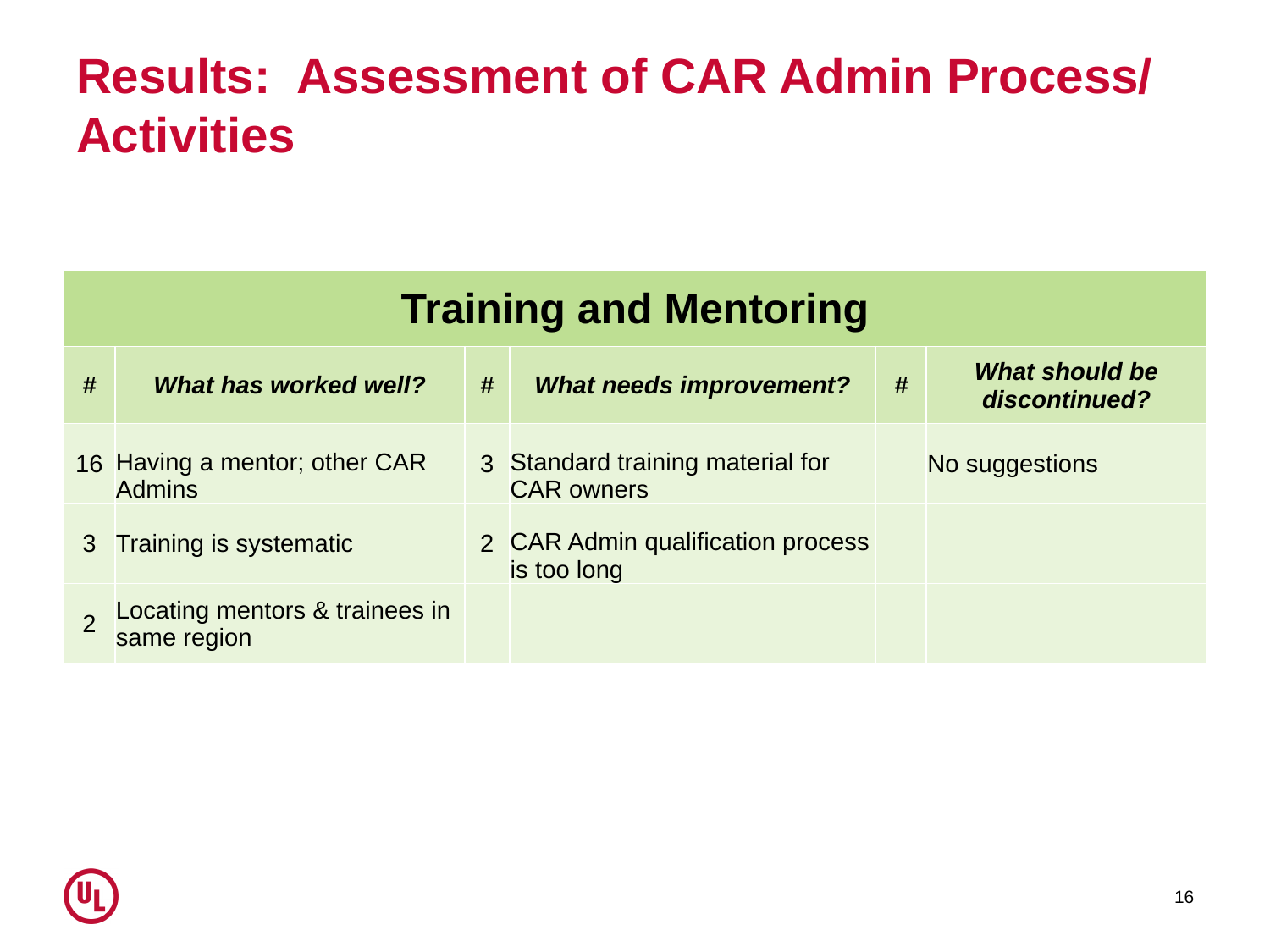

# Results:  Assessment of CAR Admin Process/ Activities
| Training and Mentoring |  |  |  |  |  |
| --- | --- | --- | --- | --- | --- |
| # | What has worked well? | # | What needs improvement? | # | What should be discontinued? |
| 16 | Having a mentor; other CAR Admins | 3 | Standard training material for CAR owners |  | No suggestions |
| 3 | Training is systematic | 2 | CAR Admin qualification process is too long |  |  |
| 2 | Locating mentors & trainees in same region |  |  |  |  |
16